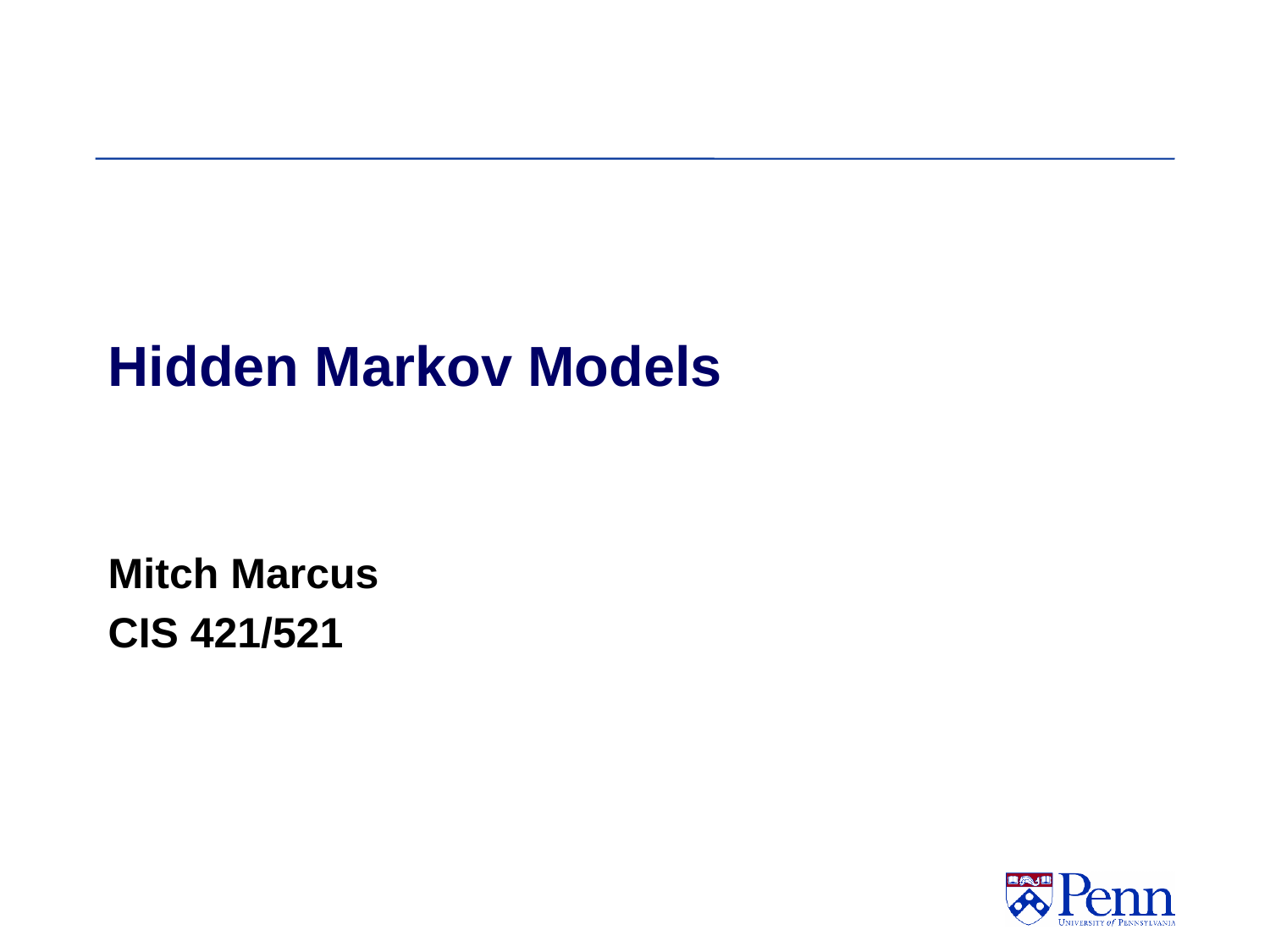

# Hidden Markov Models
Mitch Marcus
CIS 421/521